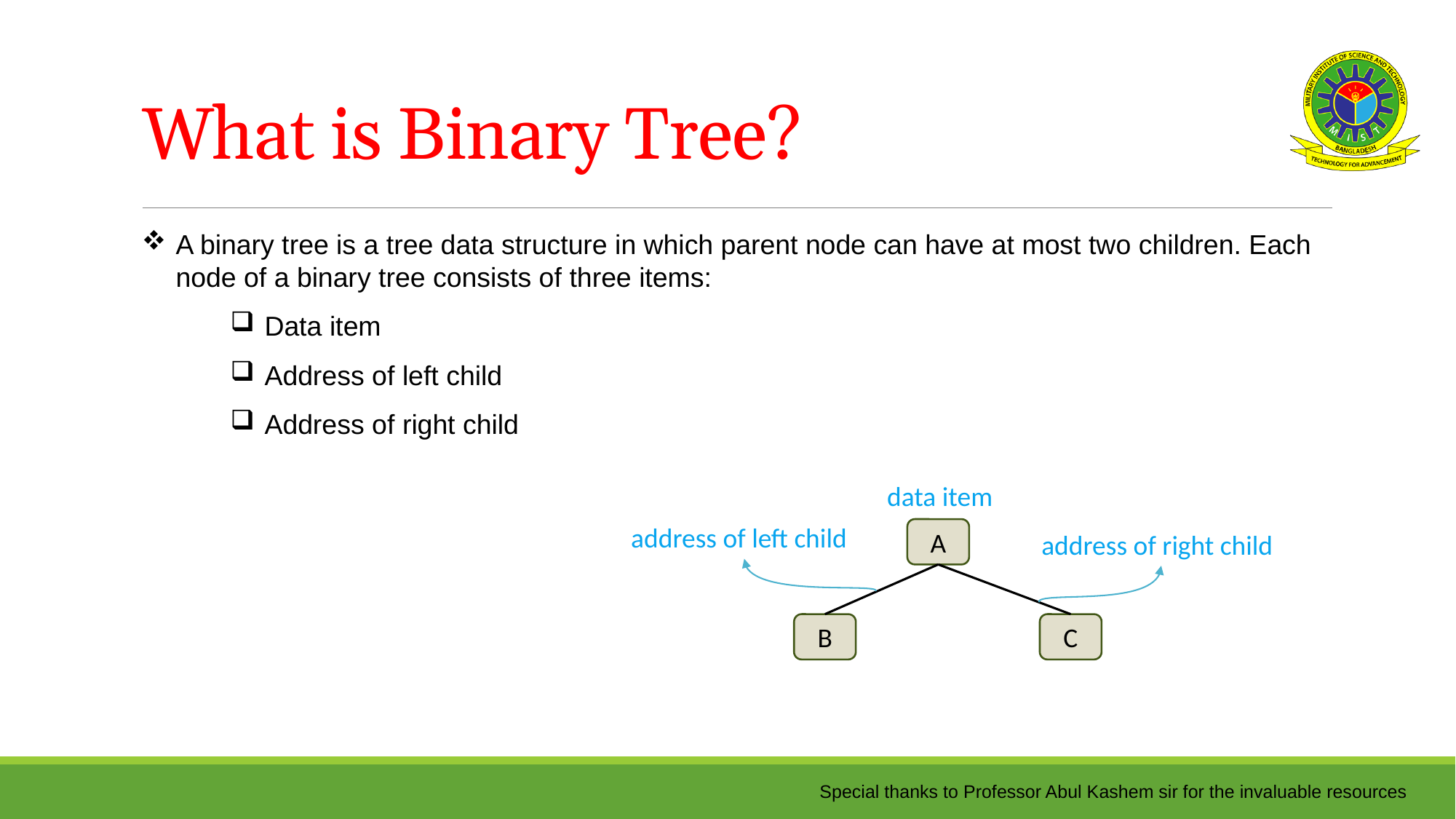

# What is Binary Tree?
A binary tree is a tree data structure in which parent node can have at most two children. Each node of a binary tree consists of three items:
Data item
Address of left child
Address of right child
data item
address of left child
A
address of right child
B
C
Special thanks to Professor Abul Kashem sir for the invaluable resources